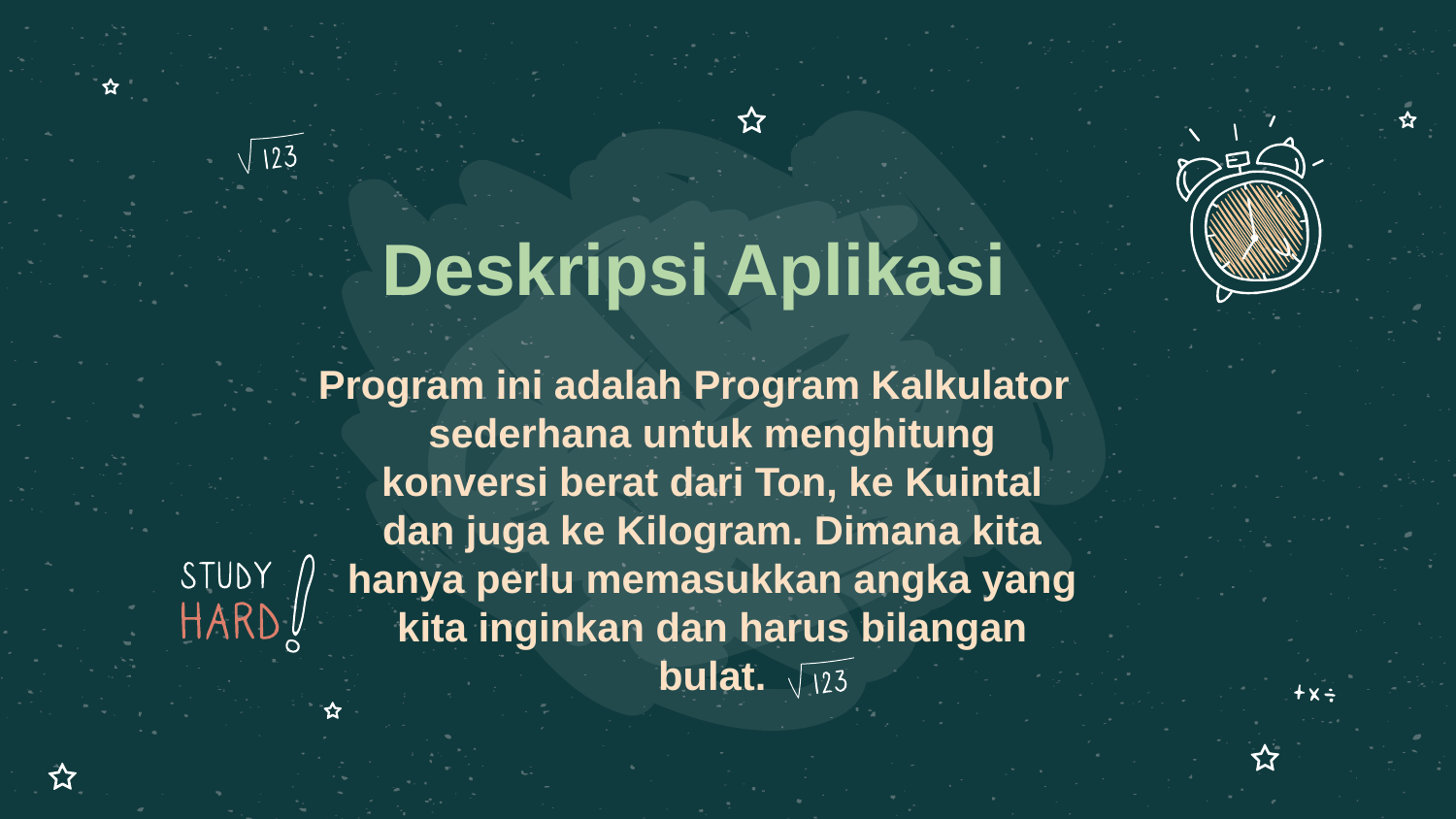

Deskripsi Aplikasi

Program ini adalah Program Kalkulator sederhana untuk menghitung konversi berat dari Ton, ke Kuintal dan juga ke Kilogram. Dimana kita hanya perlu memasukkan angka yang kita inginkan dan harus bilangan bulat.